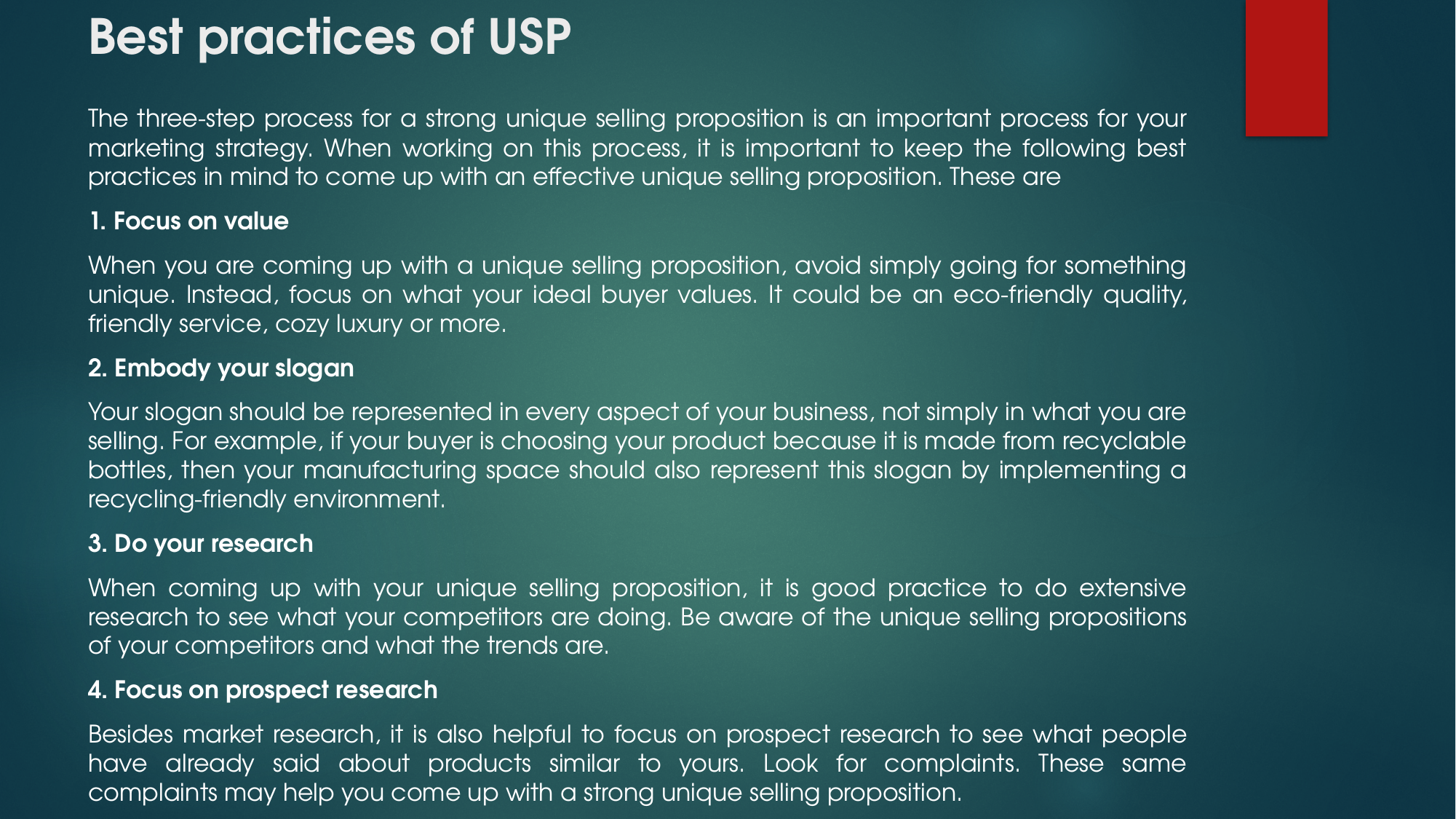

# Best practices of USP
The three-step process for a strong unique selling proposition is an important process for your marketing strategy. When working on this process, it is important to keep the following best practices in mind to come up with an effective unique selling proposition. These are
1. Focus on value
When you are coming up with a unique selling proposition, avoid simply going for something unique. Instead, focus on what your ideal buyer values. It could be an eco-friendly quality, friendly service, cozy luxury or more.
2. Embody your slogan
Your slogan should be represented in every aspect of your business, not simply in what you are selling. For example, if your buyer is choosing your product because it is made from recyclable bottles, then your manufacturing space should also represent this slogan by implementing a recycling-friendly environment.
3. Do your research
When coming up with your unique selling proposition, it is good practice to do extensive research to see what your competitors are doing. Be aware of the unique selling propositions of your competitors and what the trends are.
4. Focus on prospect research
Besides market research, it is also helpful to focus on prospect research to see what people have already said about products similar to yours. Look for complaints. These same complaints may help you come up with a strong unique selling proposition.